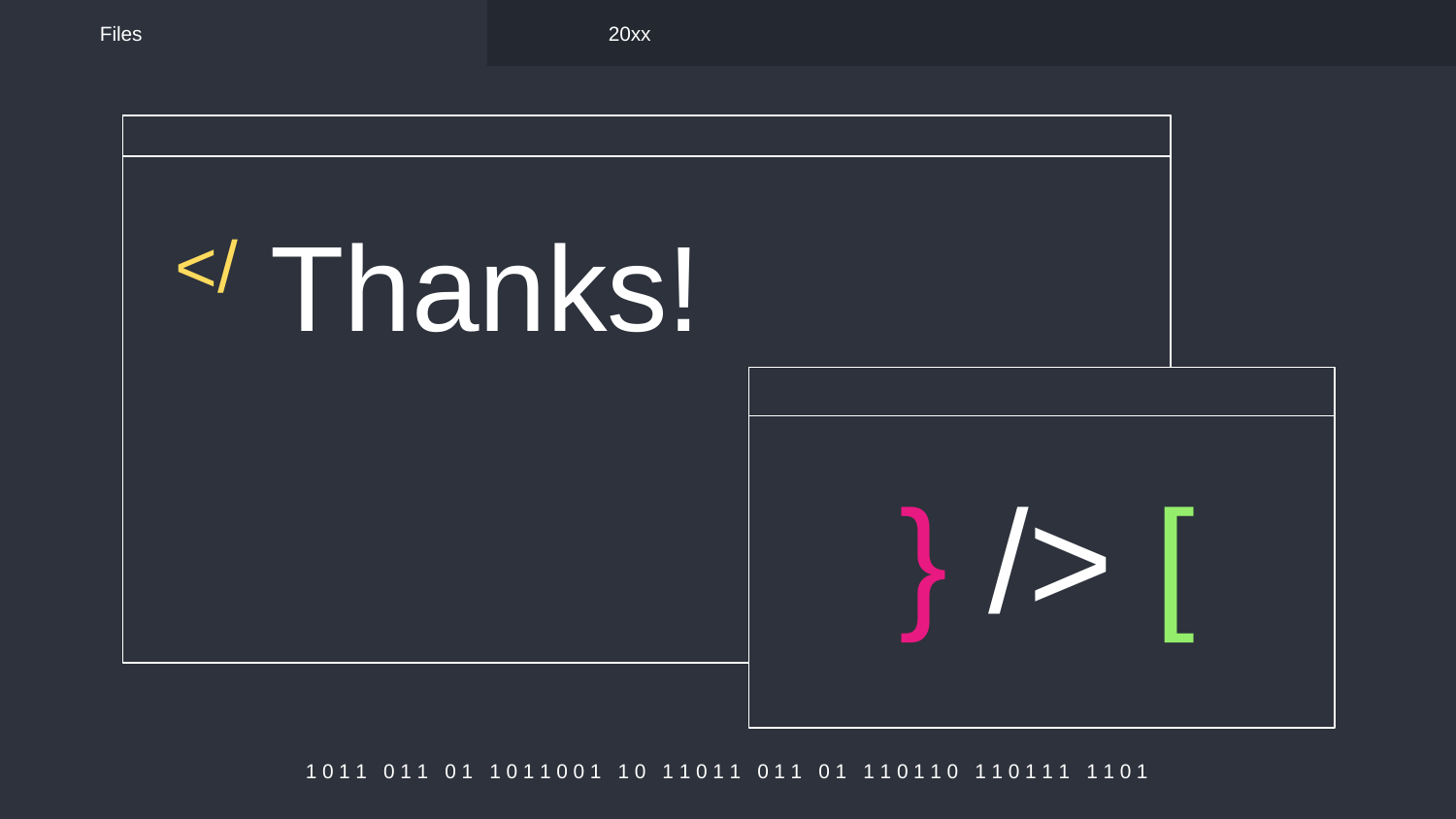

Files
20xx
# Thanks!
</

                 } /> [

Please keep this slide for attribution